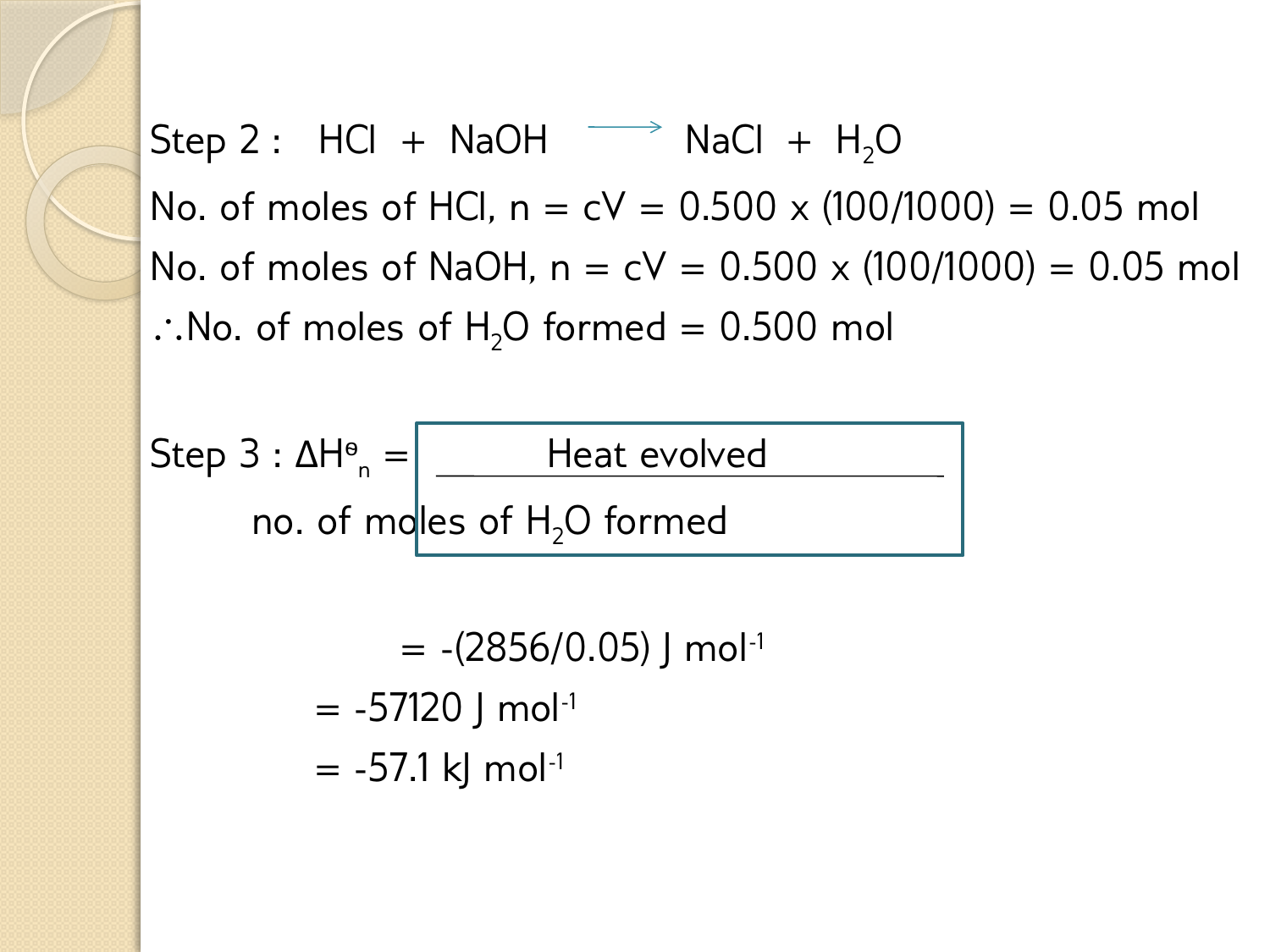

#
Step 2 :   HCl  +  NaOH           NaCl  +  H2O
No. of moles of HCl, n = cV = 0.500 x (100/1000) = 0.05 mol
No. of moles of NaOH, n = cV = 0.500 x (100/1000) = 0.05 mol
∴No. of moles of H2O formed = 0.500 mol

Step 3 : ∆Hѳn =           Heat evolved
			     no. of moles of H2O formed

                    = -(2856/0.05) J mol-1
		          = -57120 J mol-1
		          = -57.1 kJ mol-1